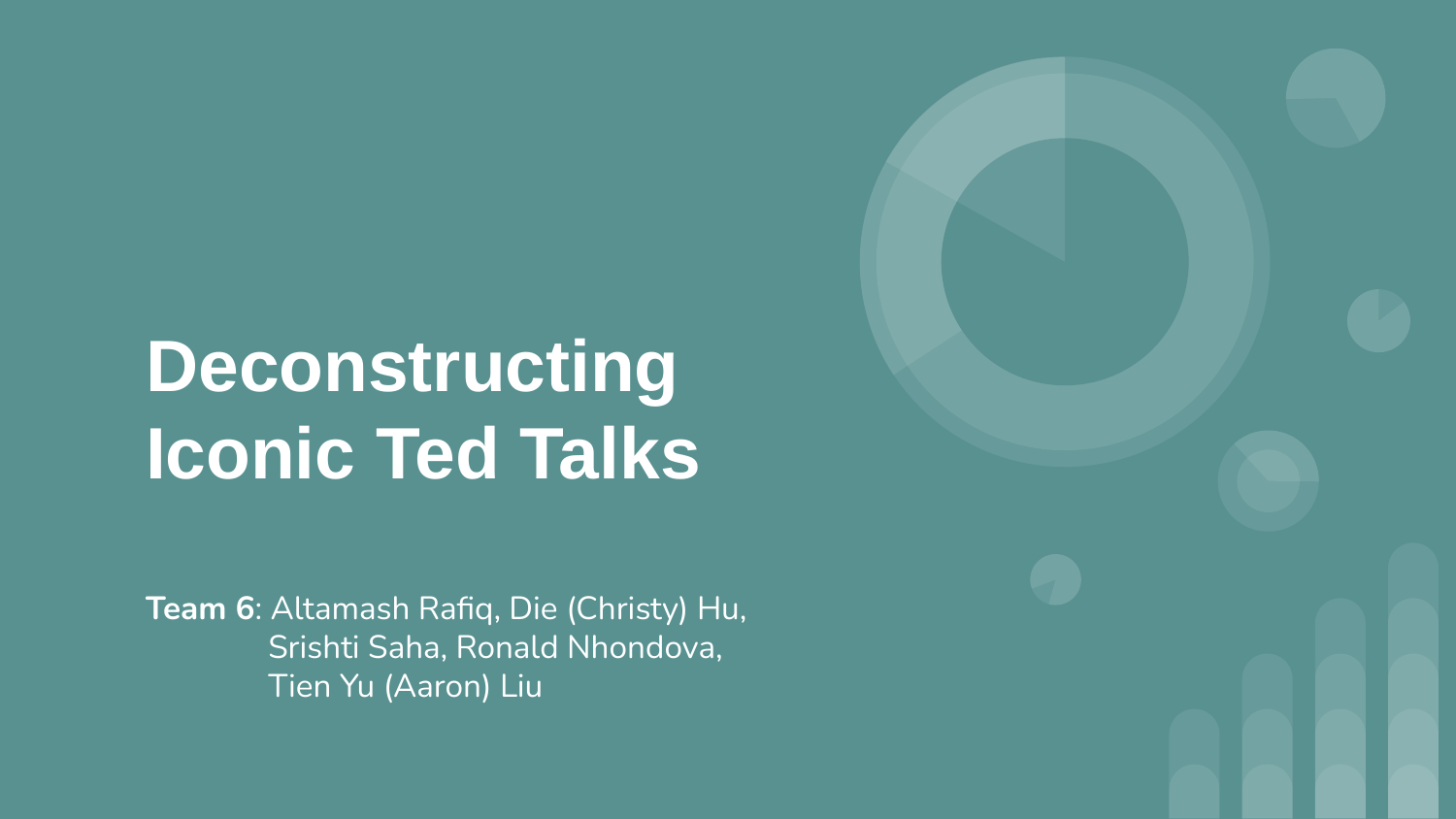

# Deconstructing
Iconic Ted Talks
Team 6: Altamash Rafiq, Die (Christy) Hu,
      Srishti Saha, Ronald Nhondova,
      Tien Yu (Aaron) Liu